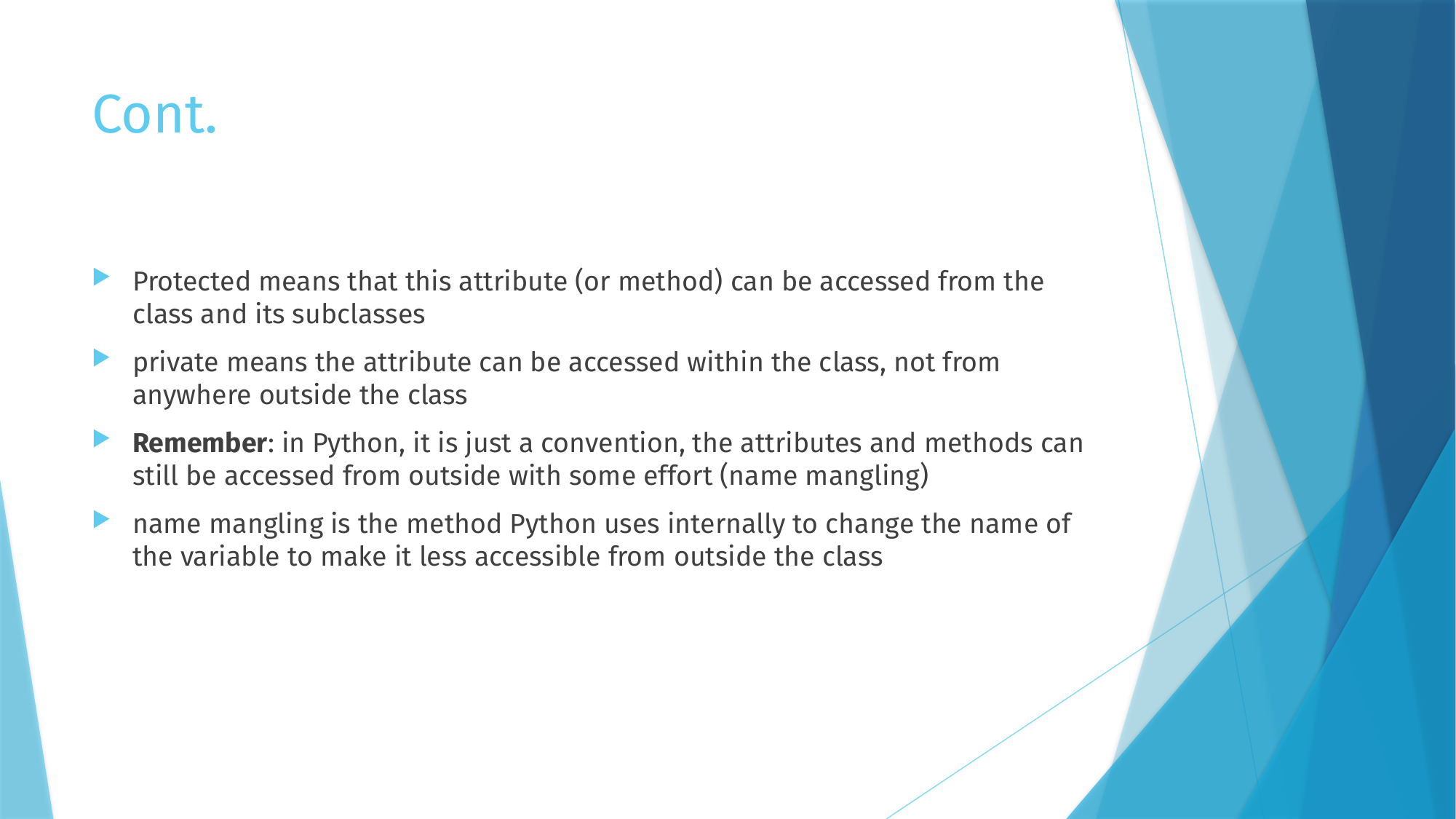

# Cont.
Protected means that this attribute (or method) can be accessed from the class and its subclasses
private means the attribute can be accessed within the class, not from anywhere outside the class
Remember: in Python, it is just a convention, the attributes and methods can still be accessed from outside with some effort (name mangling)
name mangling is the method Python uses internally to change the name of the variable to make it less accessible from outside the class